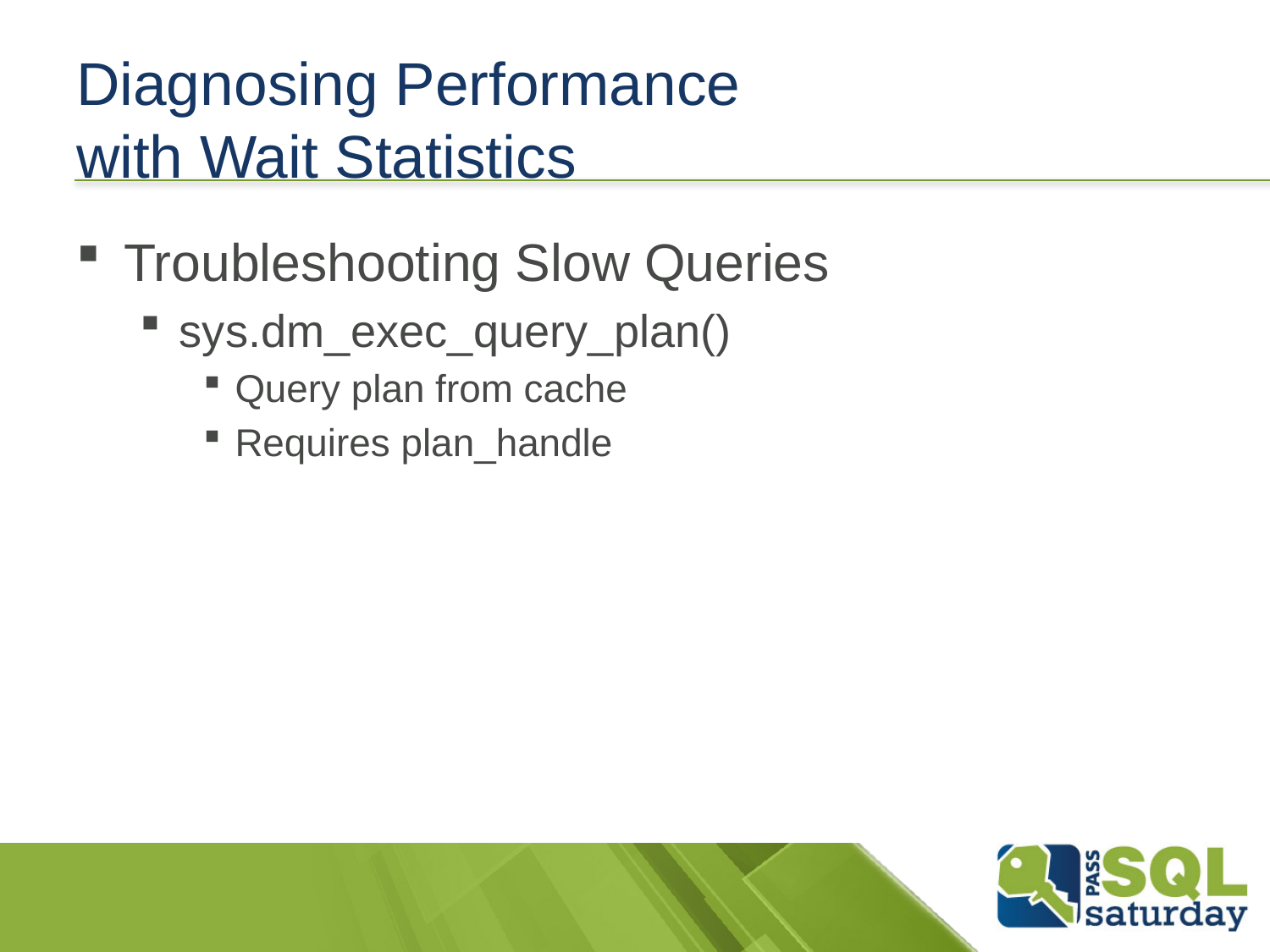

# Diagnosing Performance with Wait Statistics
Troubleshooting Slow Queries
sys.dm_exec_query_plan()
Query plan from cache
Requires plan_handle